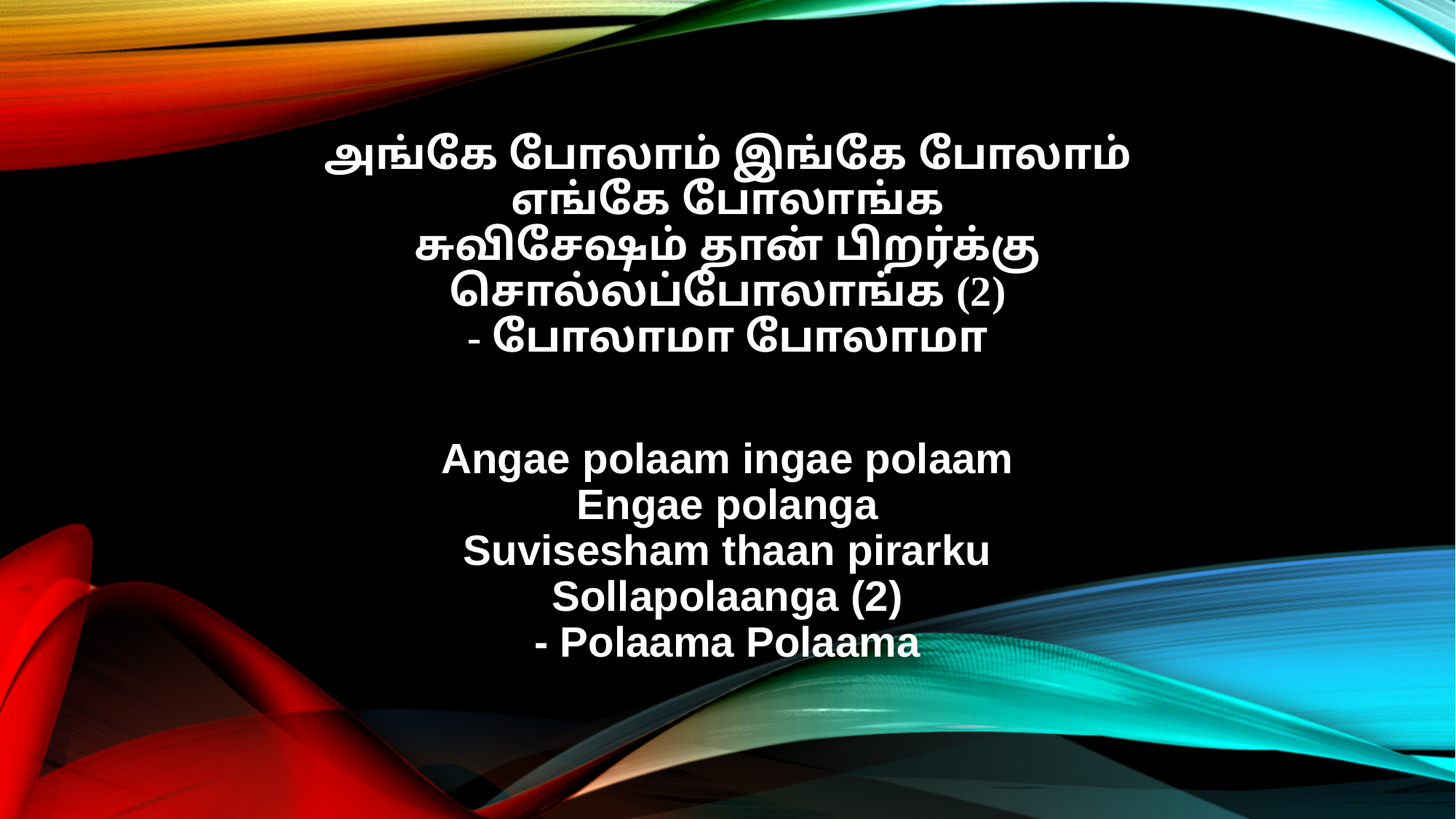

அங்கே போலாம் இங்கே போலாம்
எங்கே போலாங்க
சுவிசேஷம் தான் பிறர்க்கு
சொல்லப்போலாங்க (2)
- போலாமா போலாமா

Angae polaam ingae polaam
Engae polanga
Suvisesham thaan pirarku
Sollapolaanga (2)
- Polaama Polaama